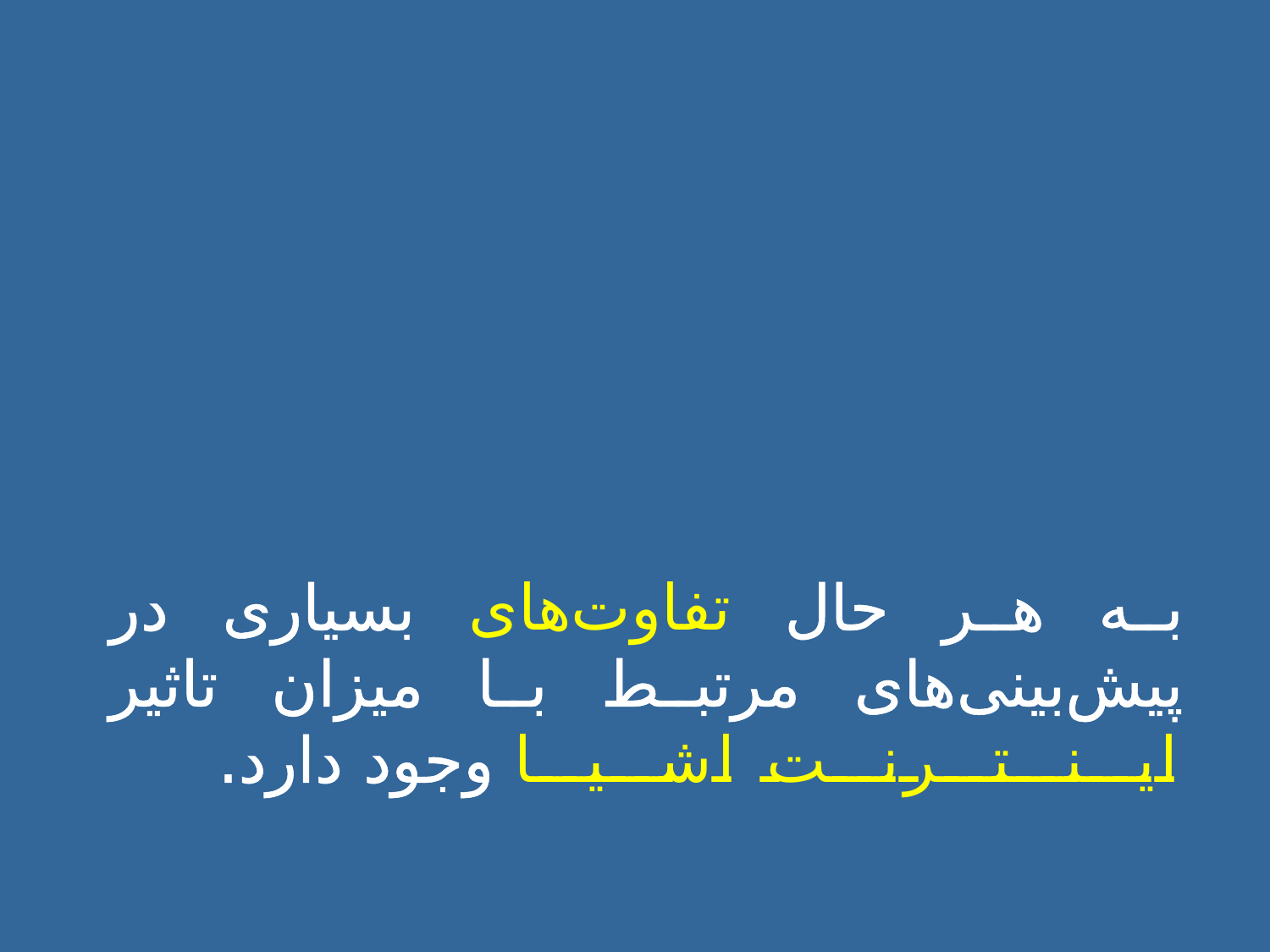

به هر حال تفاوت‌های بسیاری در پیش‌بینی‌های مرتبط با میزان تاثیر ایــنــتــرنــت اشــیــا وجود دارد.